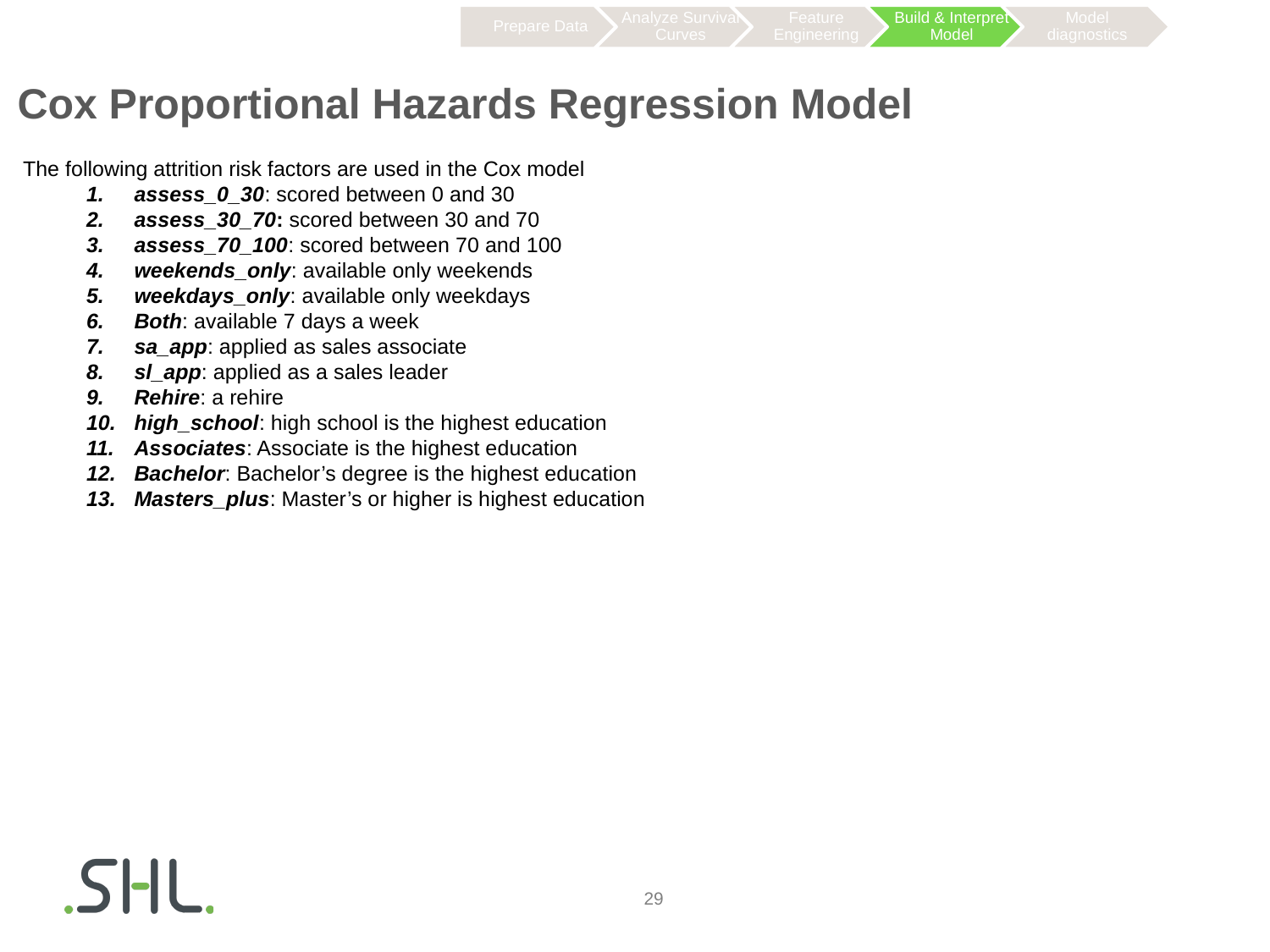

Prepare Data
Analyze Survival Curves
Feature Engineering
Build & Interpret Model
Model diagnostics
# Cox Proportional Hazards Regression Model
The following attrition risk factors are used in the Cox model
assess_0_30: scored between 0 and 30
assess_30_70: scored between 30 and 70
assess_70_100: scored between 70 and 100
weekends_only: available only weekends
weekdays_only: available only weekdays
Both: available 7 days a week
sa_app: applied as sales associate
sl_app: applied as a sales leader
Rehire: a rehire
high_school: high school is the highest education
Associates: Associate is the highest education
Bachelor: Bachelor’s degree is the highest education
Masters_plus: Master’s or higher is highest education